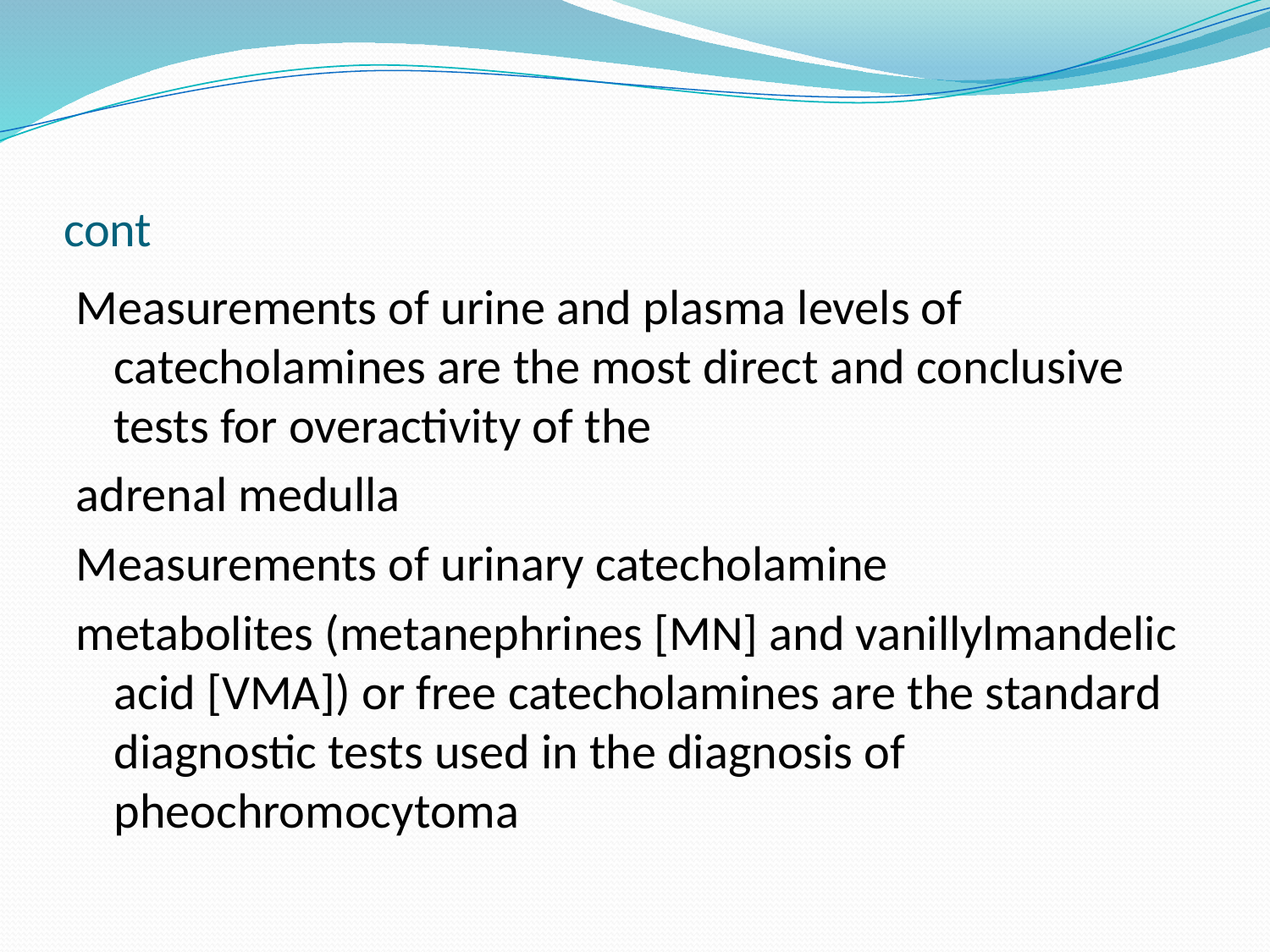

# cont
Measurements of urine and plasma levels of catecholamines are the most direct and conclusive tests for overactivity of the
adrenal medulla
Measurements of urinary catecholamine
metabolites (metanephrines [MN] and vanillylmandelic acid [VMA]) or free catecholamines are the standard diagnostic tests used in the diagnosis of pheochromocytoma